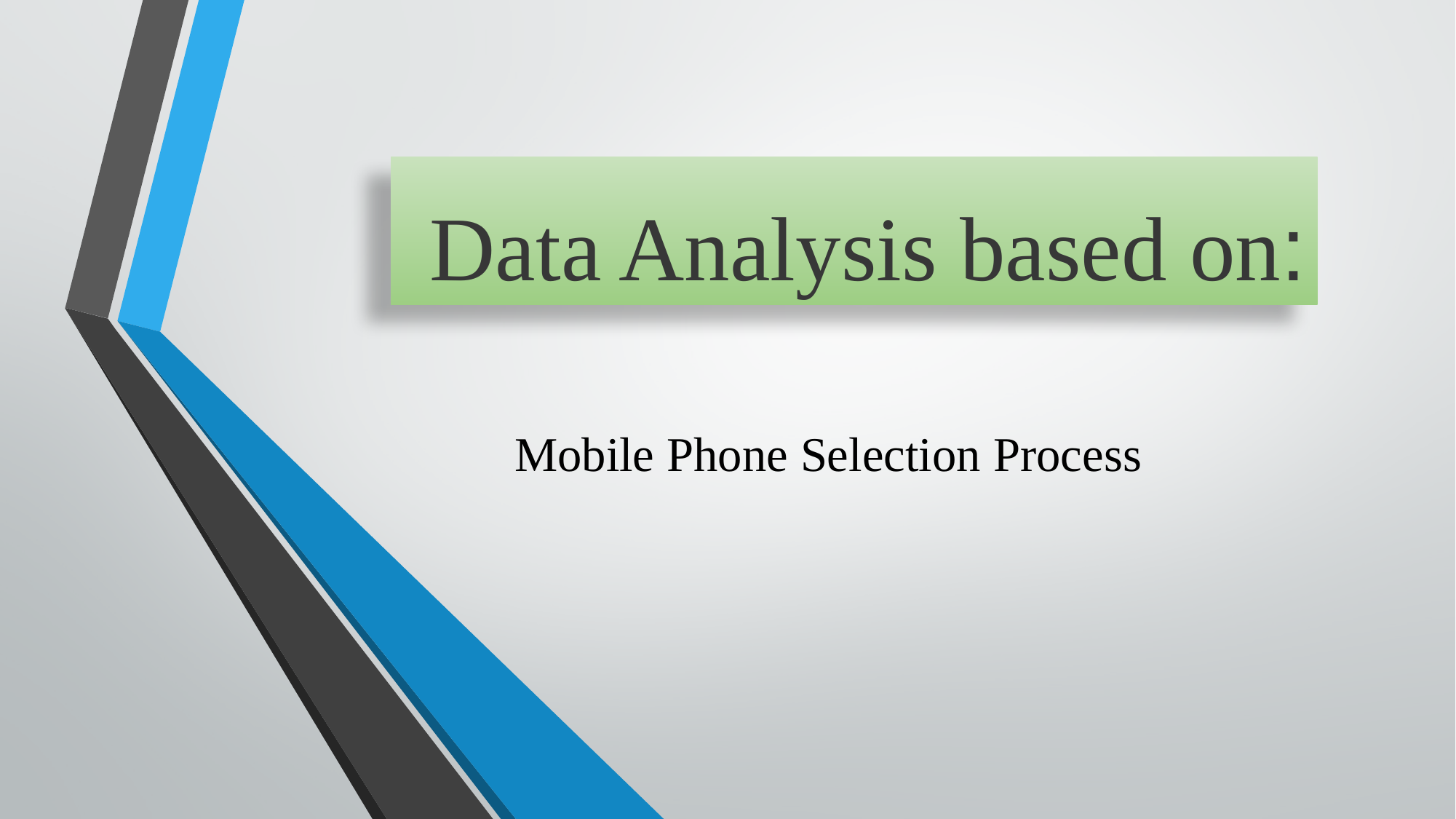

# Data Analysis based on:
Mobile Phone Selection Process